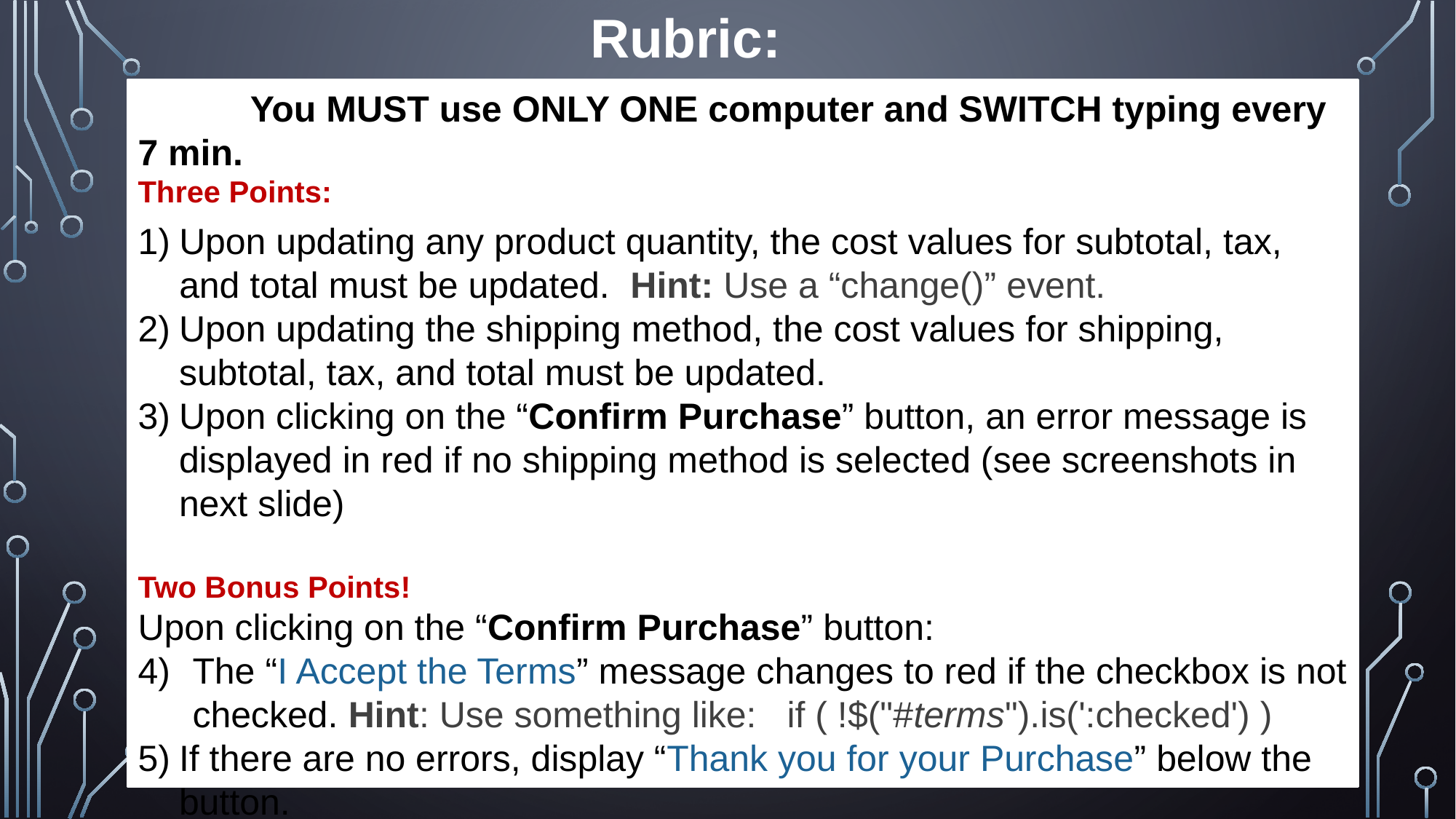

Rubric:
           You MUST use ONLY ONE computer and SWITCH typing every 7 min.
Three Points:
Upon updating any product quantity, the cost values for subtotal, tax, and total must be updated.  Hint: Use a “change()” event.
Upon updating the shipping method, the cost values for shipping, subtotal, tax, and total must be updated.
Upon clicking on the “Confirm Purchase” button, an error message is displayed in red if no shipping method is selected (see screenshots in next slide)
Two Bonus Points!
Upon clicking on the “Confirm Purchase” button:
The “I Accept the Terms” message changes to red if the checkbox is not checked. Hint: Use something like:   if ( !$("#terms").is(':checked') )
If there are no errors, display “Thank you for your Purchase” below the button.
Add 5 CSS rules or use Bootstrap to make the page look nice